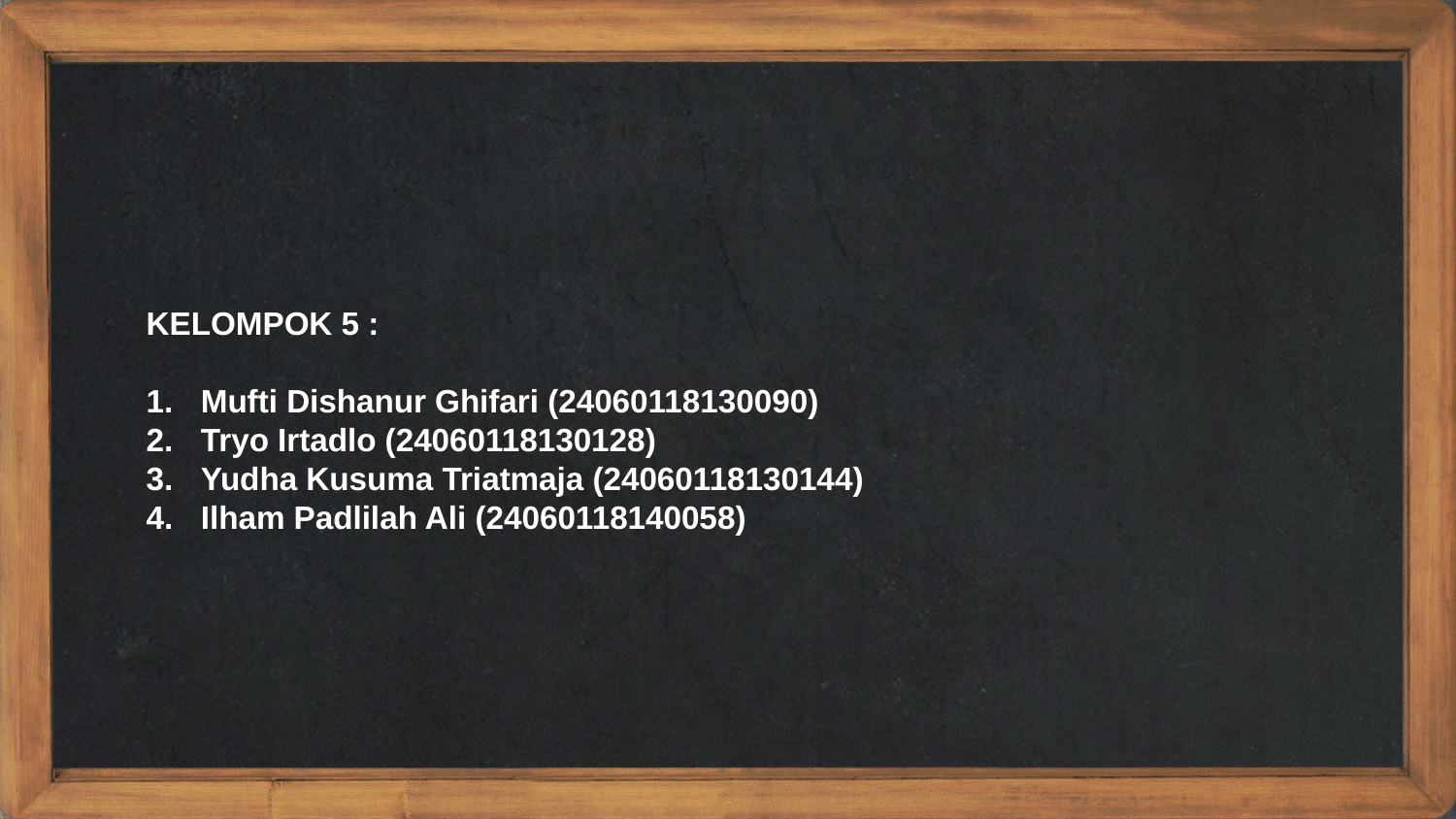

KELOMPOK 5 :

Mufti Dishanur Ghifari (24060118130090)
Tryo Irtadlo (24060118130128)
Yudha Kusuma Triatmaja (24060118130144)
Ilham Padlilah Ali (24060118140058)